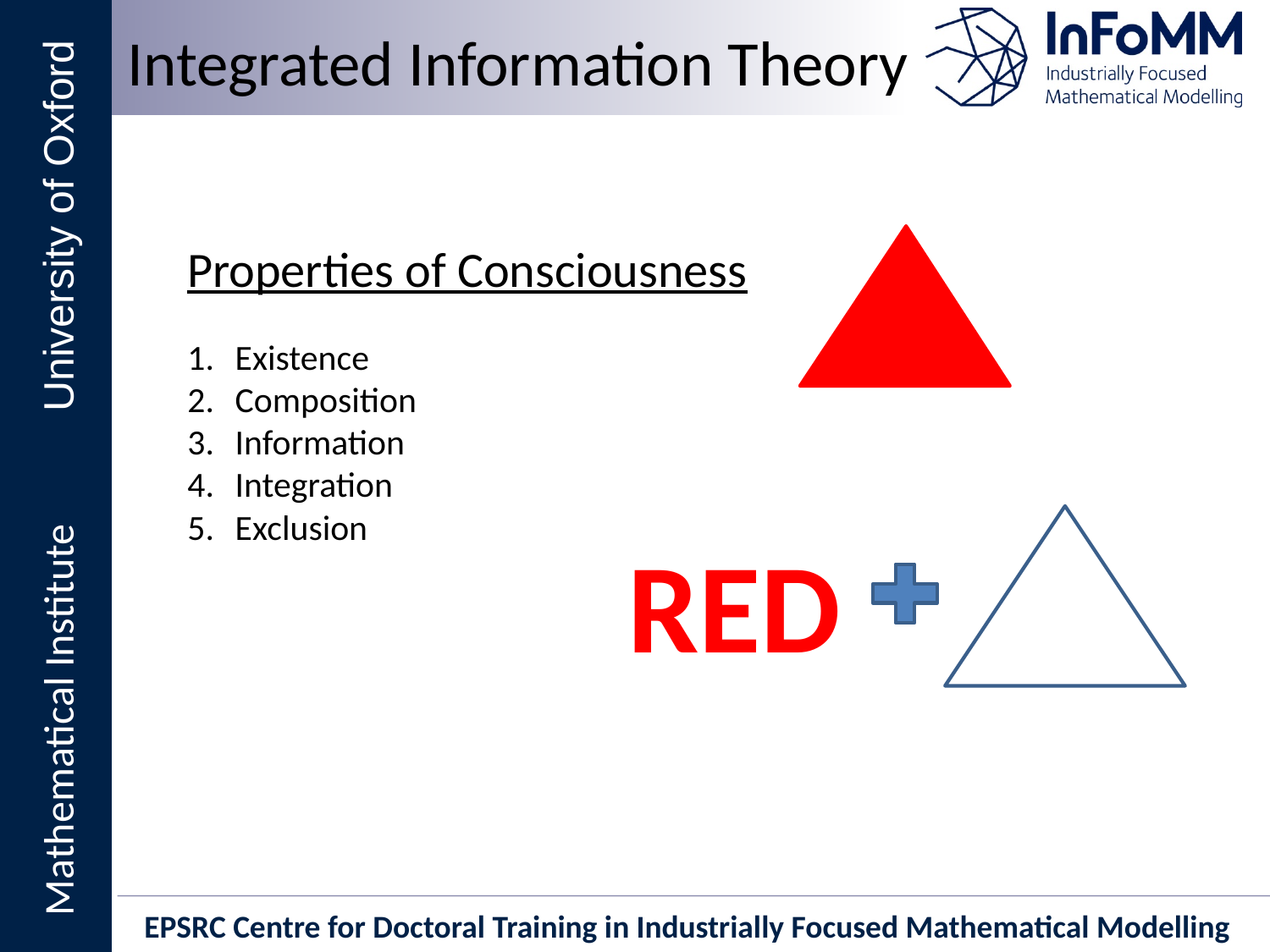

Integrated Information Theory

Properties of Consciousness

Existence
Composition
Information
Integration
Exclusion

RED